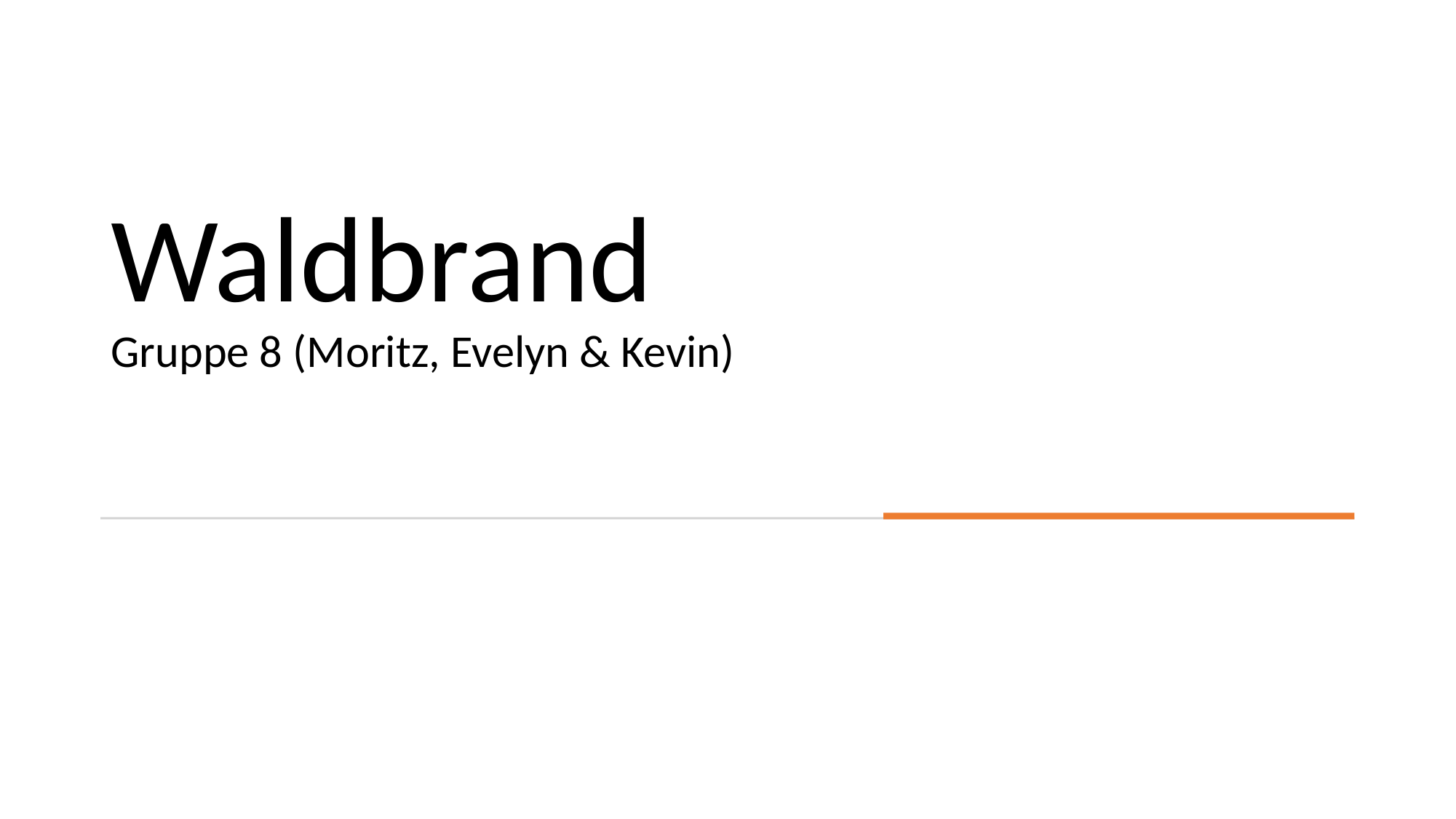

# Waldbrand Gruppe 8 (Moritz, Evelyn & Kevin)